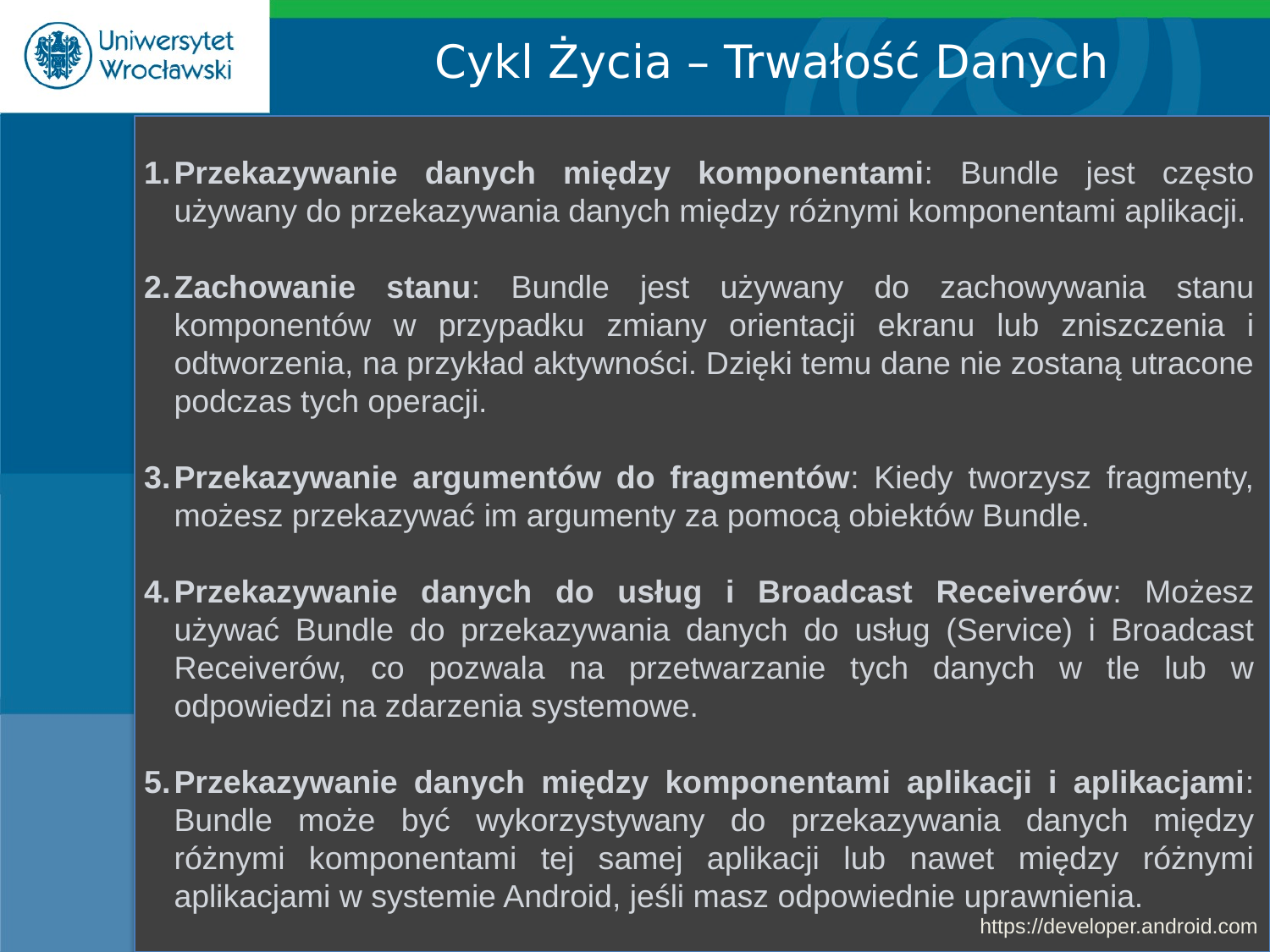

Cykl Życia – Trwałość Danych

Przekazywanie danych między komponentami: Bundle jest często używany do przekazywania danych między różnymi komponentami aplikacji.

Zachowanie stanu: Bundle jest używany do zachowywania stanu komponentów w przypadku zmiany orientacji ekranu lub zniszczenia i odtworzenia, na przykład aktywności. Dzięki temu dane nie zostaną utracone podczas tych operacji.

Przekazywanie argumentów do fragmentów: Kiedy tworzysz fragmenty, możesz przekazywać im argumenty za pomocą obiektów Bundle.

Przekazywanie danych do usług i Broadcast Receiverów: Możesz używać Bundle do przekazywania danych do usług (Service) i Broadcast Receiverów, co pozwala na przetwarzanie tych danych w tle lub w odpowiedzi na zdarzenia systemowe.

Przekazywanie danych między komponentami aplikacji i aplikacjami: Bundle może być wykorzystywany do przekazywania danych między różnymi komponentami tej samej aplikacji lub nawet między różnymi aplikacjami w systemie Android, jeśli masz odpowiednie uprawnienia.

https://developer.android.com